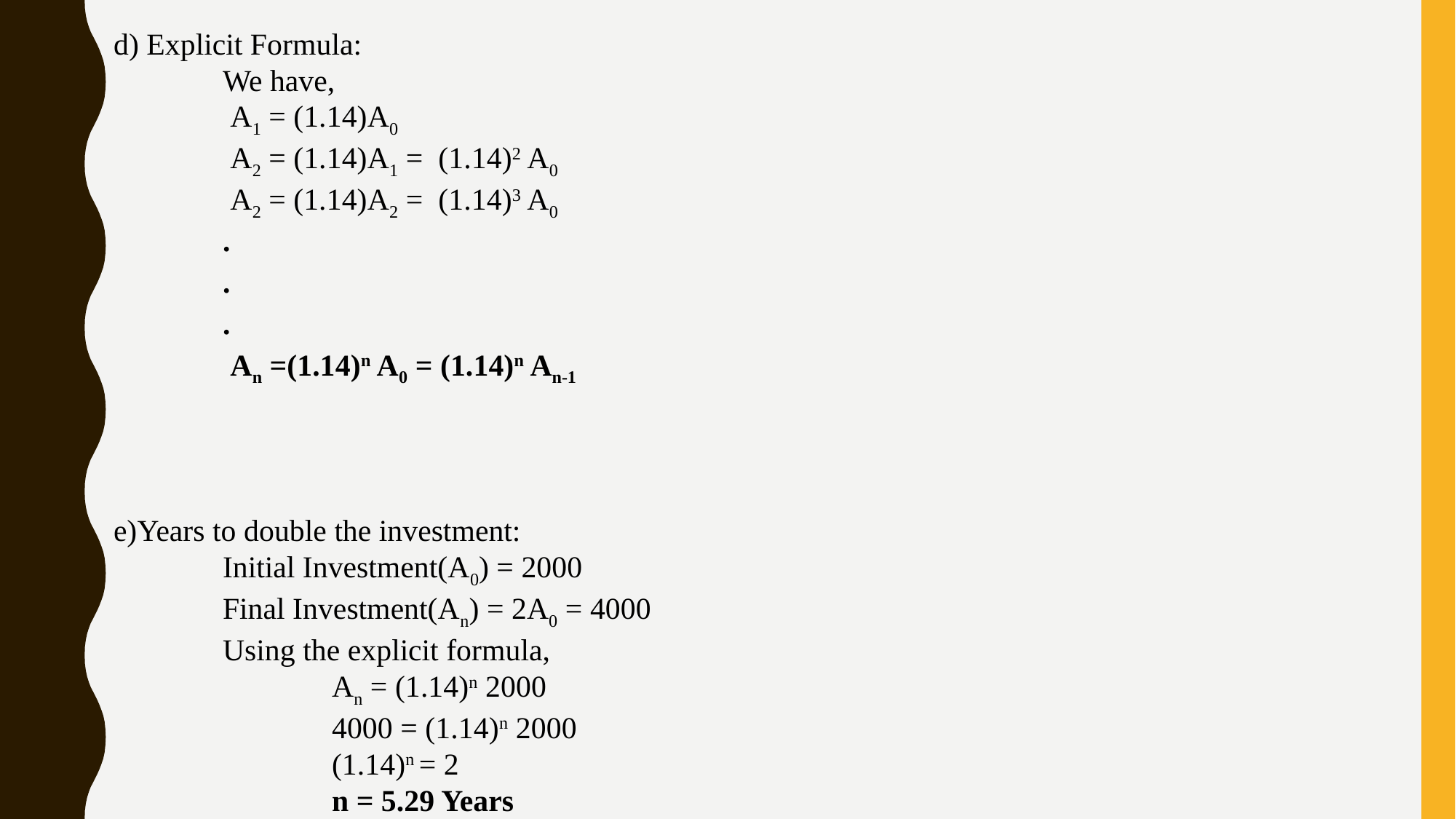

d) Explicit Formula:
	We have,
	 A1 = (1.14)A0
	 A2 = (1.14)A1 =  (1.14)2 A0
	 A2 = (1.14)A2 =  (1.14)3 A0
	.
	.
	.
	 An =(1.14)n A0 = (1.14)n An-1

e)Years to double the investment:
	Initial Investment(A0) = 2000
	Final Investment(An) = 2A0 = 4000
	Using the explicit formula,
		An = (1.14)n 2000
		4000 = (1.14)n 2000
		(1.14)n = 2
		n = 5.29 Years